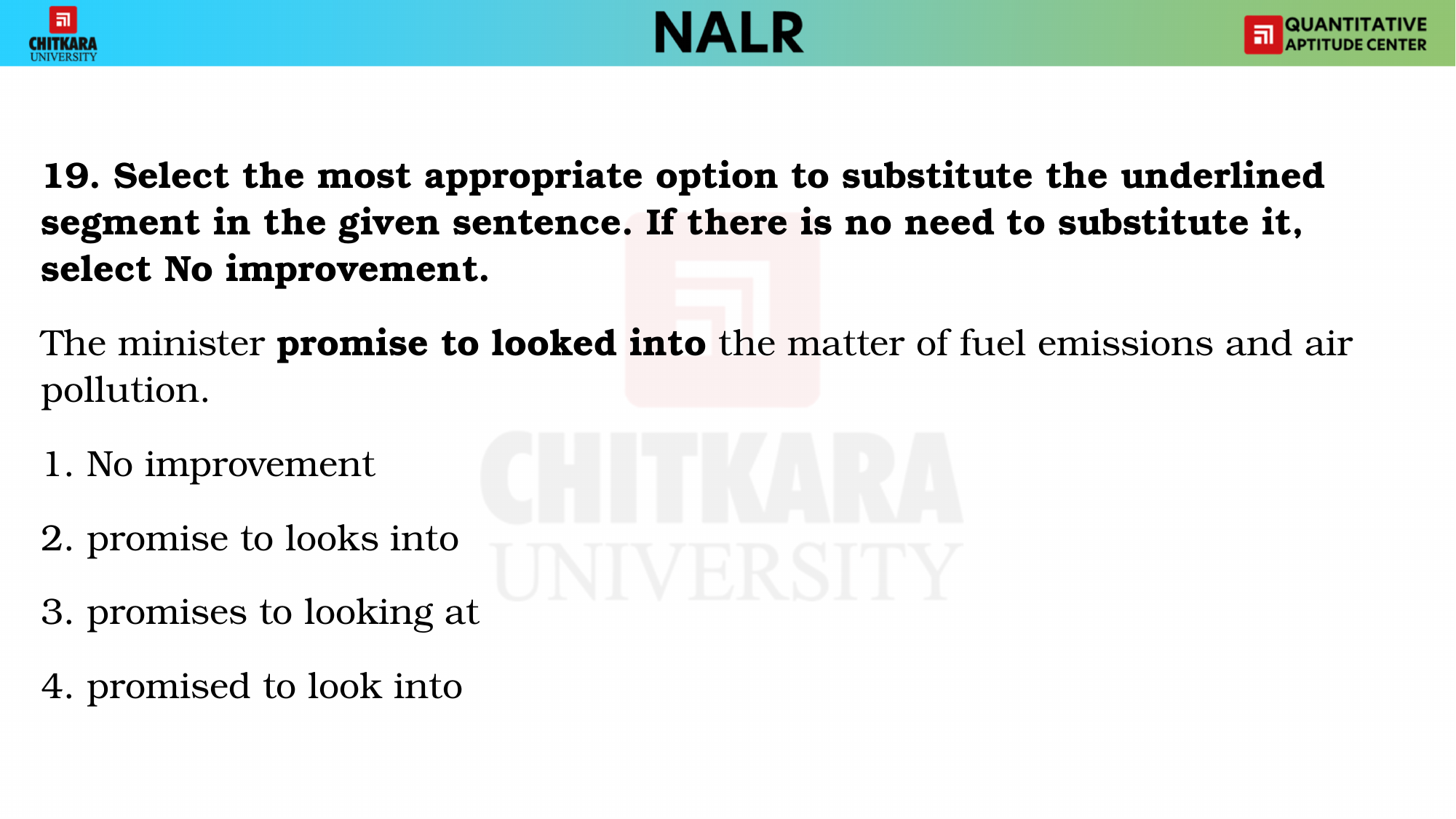

19. Select the most appropriate option to substitute the underlined segment in the given sentence. If there is no need to substitute it, select No improvement.
The minister promise to looked into the matter of fuel emissions and air pollution.
1. No improvement
2. promise to looks into
3. promises to looking at
4. promised to look into